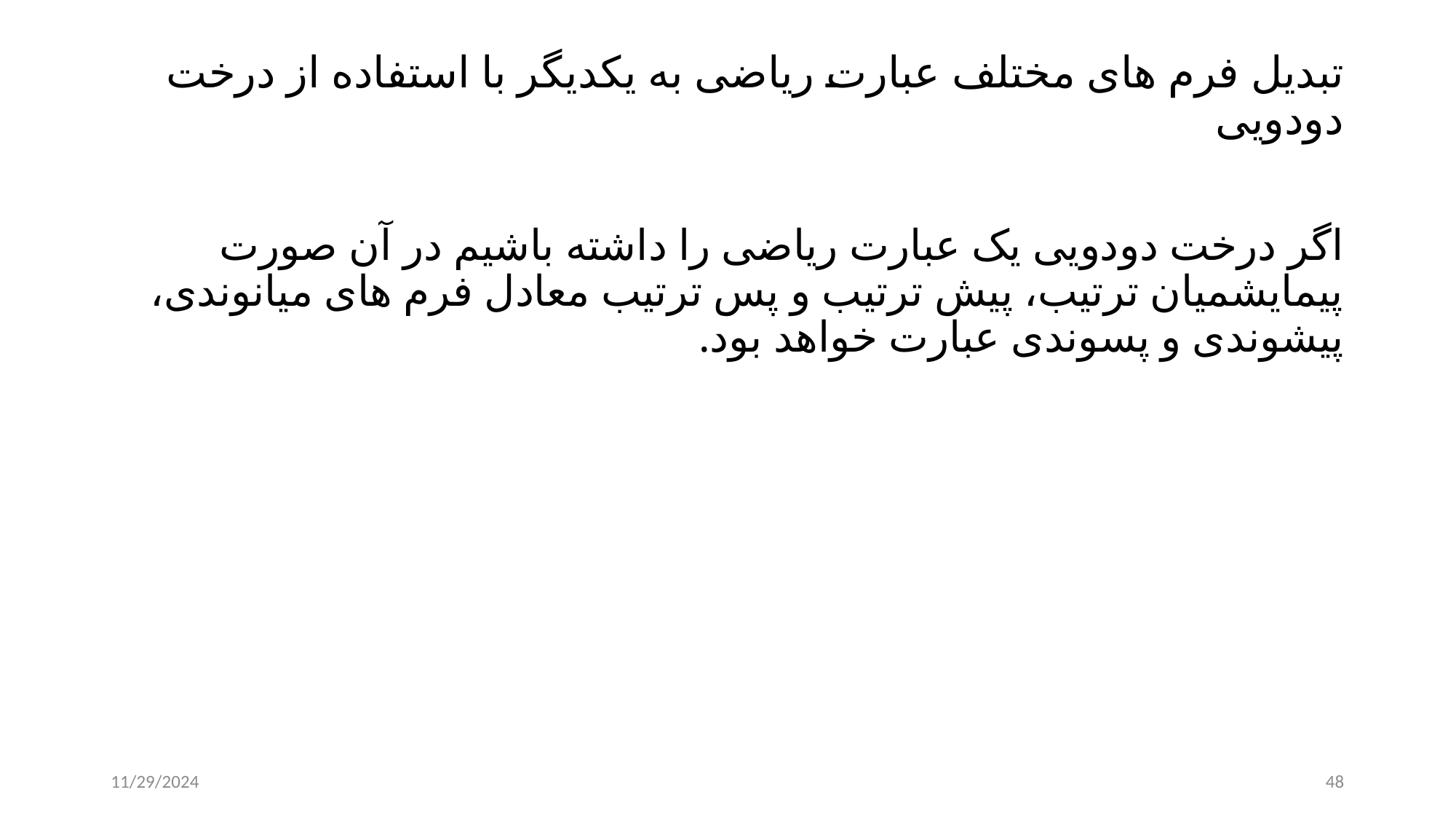

# تبدیل فرم های مختلف عبارت ریاضی به یکدیگر با استفاده از درخت دودویی
اگر درخت دودویی یک عبارت ریاضی را داشته باشیم در آن صورت پیمایشمیان ترتیب، پیش ترتیب و پس ترتیب معادل فرم های میانوندی، پیشوندی و پسوندی عبارت خواهد بود.
11/29/2024

48